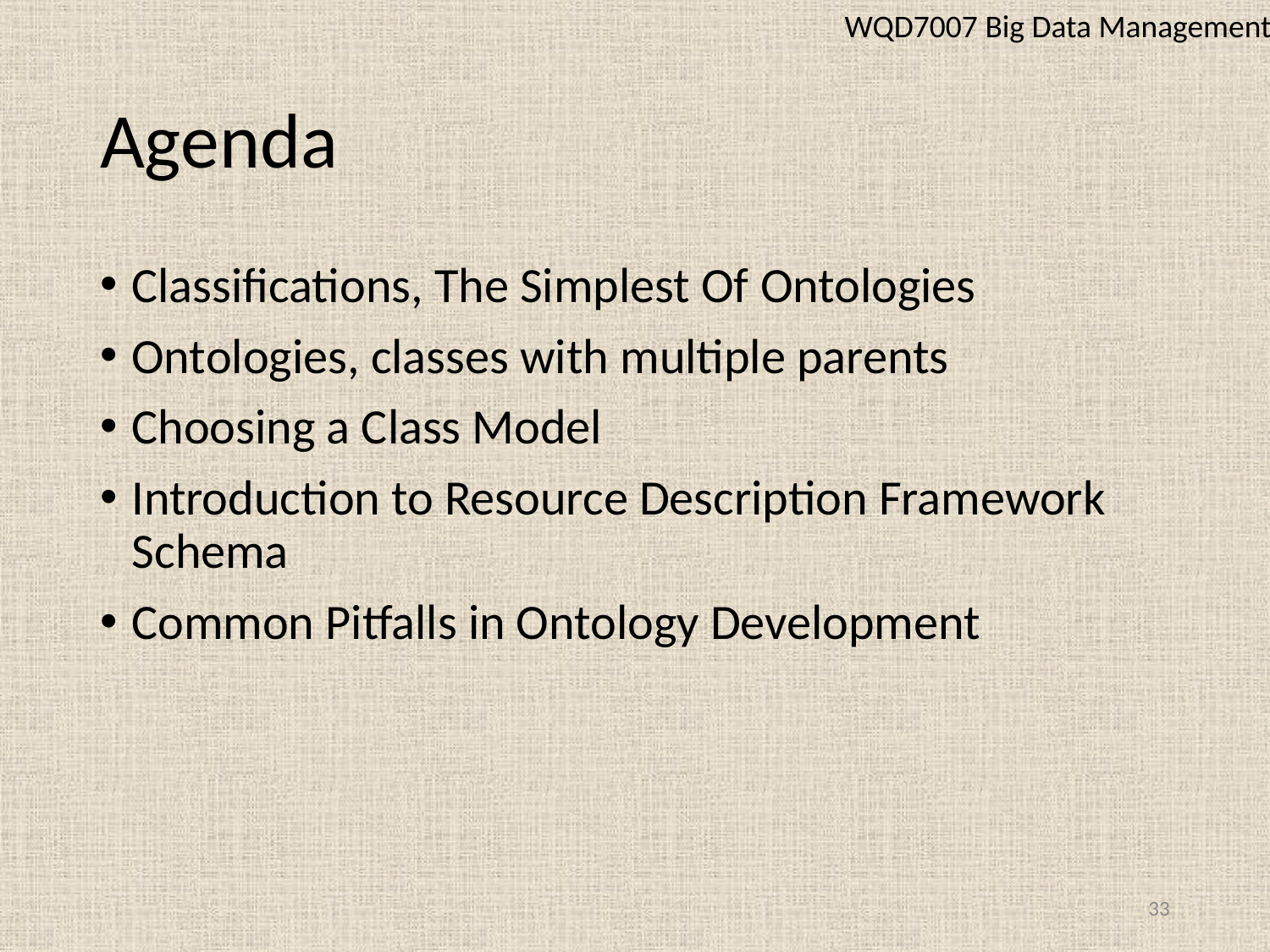

WQD7007 Big Data Management
# Agenda
Classifications, The Simplest Of Ontologies
Ontologies, classes with multiple parents
Choosing a Class Model
Introduction to Resource Description Framework Schema
Common Pitfalls in Ontology Development
33